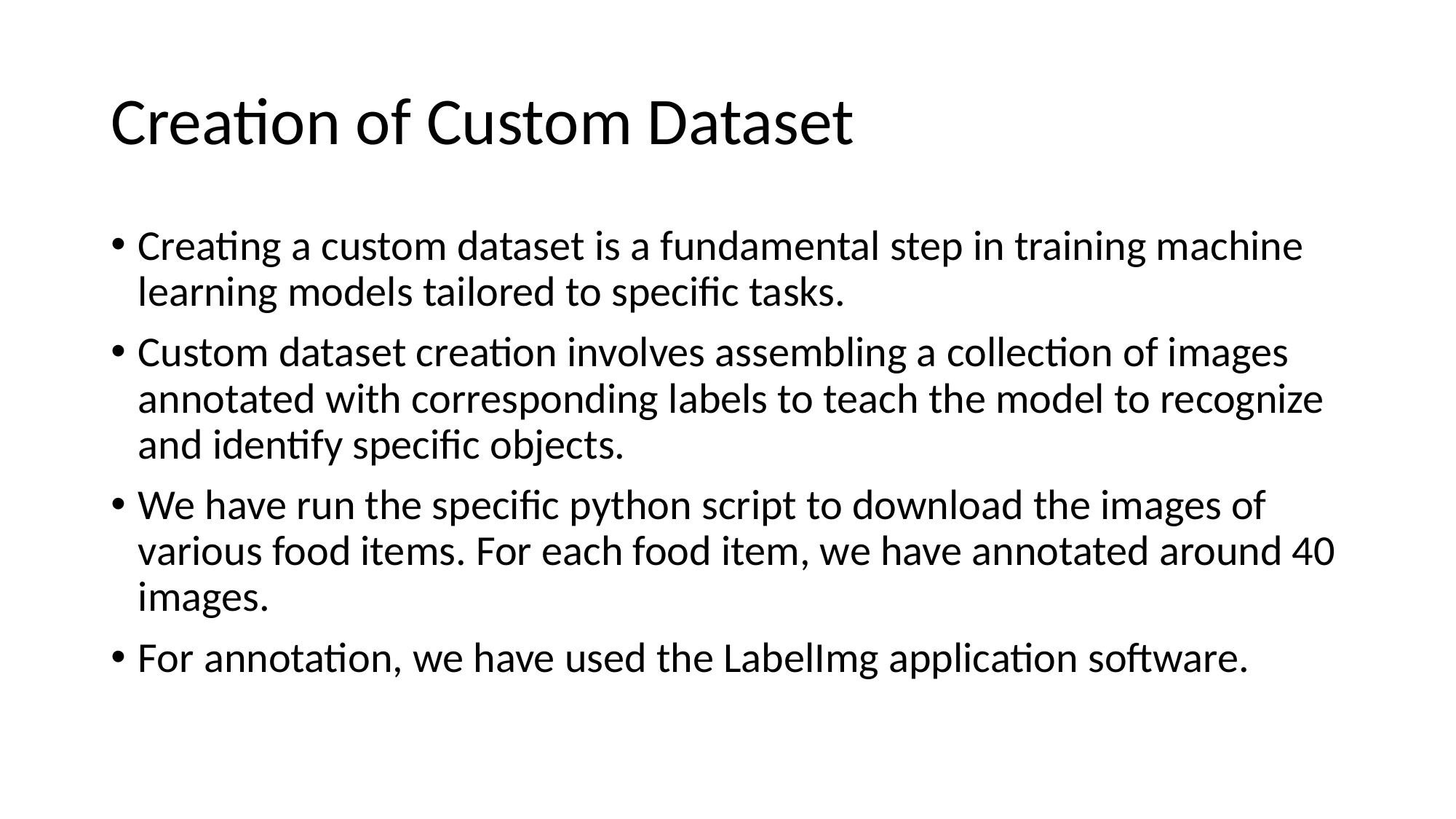

# Creation of Custom Dataset
Creating a custom dataset is a fundamental step in training machine learning models tailored to specific tasks.
Custom dataset creation involves assembling a collection of images annotated with corresponding labels to teach the model to recognize and identify specific objects.
We have run the specific python script to download the images of various food items. For each food item, we have annotated around 40 images.
For annotation, we have used the LabelImg application software.